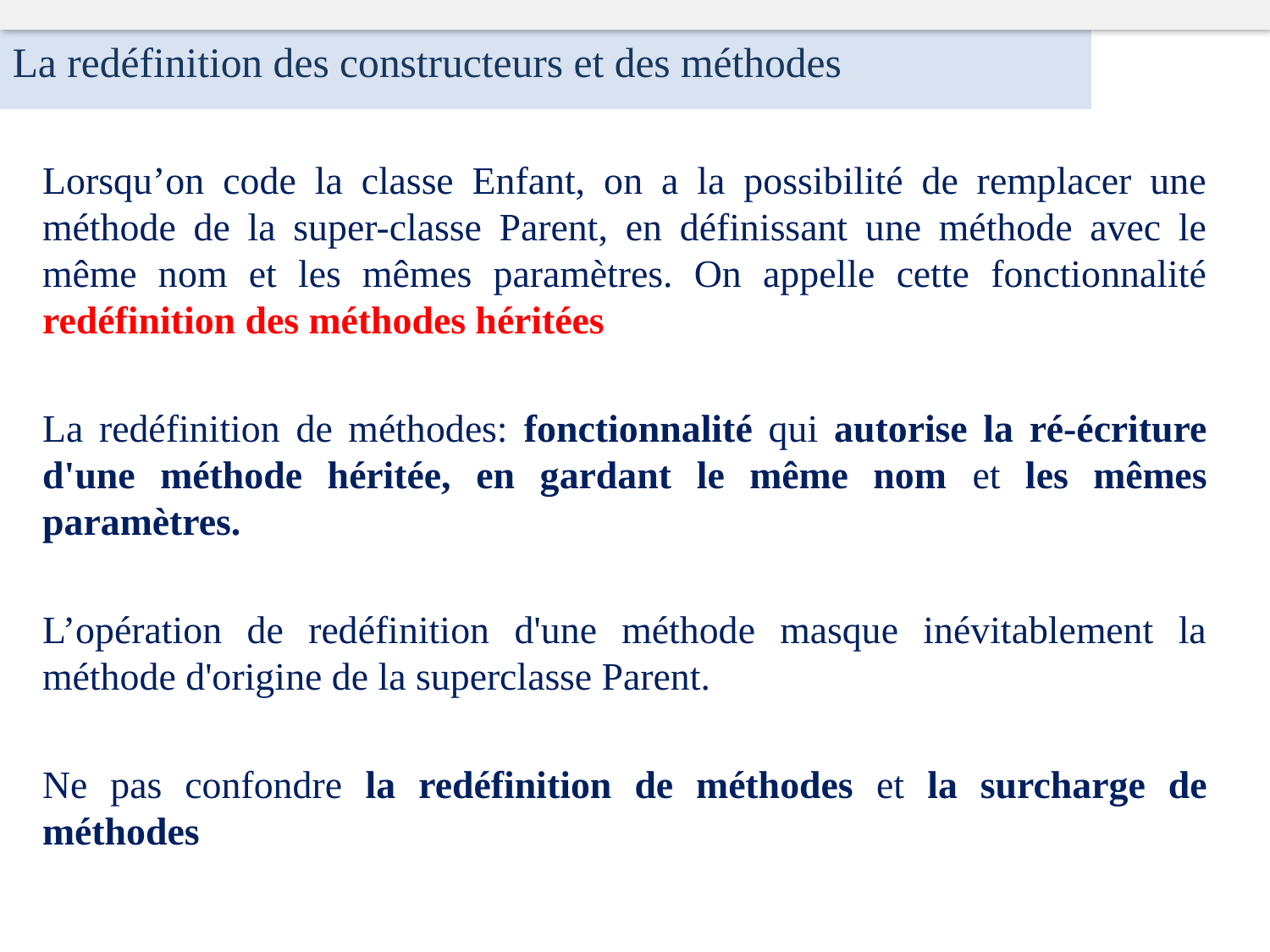

La redéfinition des constructeurs et des méthodes
Lorsqu’on code la classe Enfant, on a la possibilité de remplacer une méthode de la super-classe Parent, en définissant une méthode avec le même nom et les mêmes paramètres. On appelle cette fonctionnalité redéfinition des méthodes héritées

La redéfinition de méthodes: fonctionnalité qui autorise la ré-écriture d'une méthode héritée, en gardant le même nom et les mêmes paramètres.

L’opération de redéfinition d'une méthode masque inévitablement la méthode d'origine de la superclasse Parent.

Ne pas confondre la redéfinition de méthodes et la surcharge de méthodes